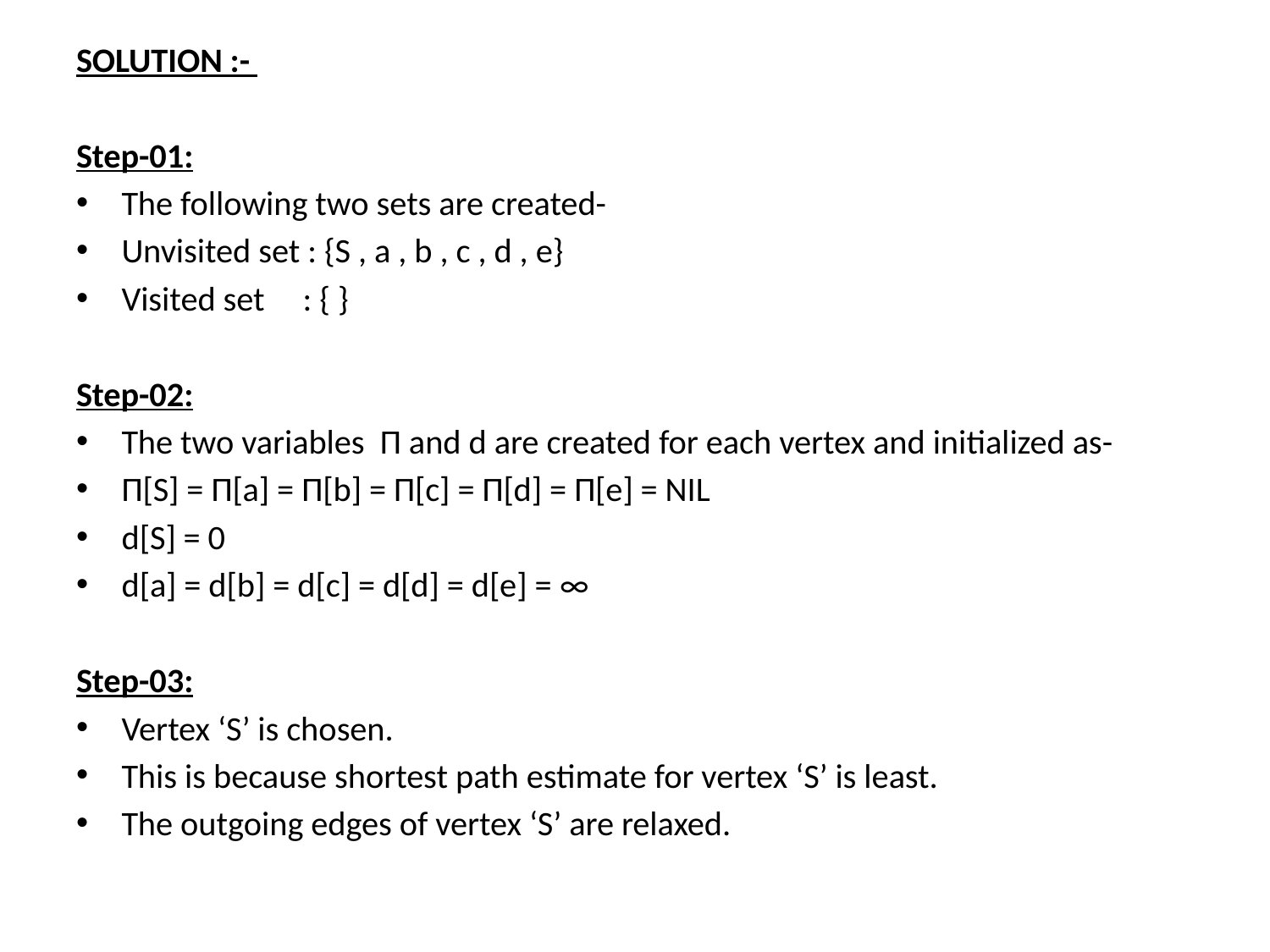

SOLUTION :-

Step-01:
The following two sets are created-
Unvisited set : {S , a , b , c , d , e}
Visited set     : { }

Step-02:
The two variables  Π and d are created for each vertex and initialized as-
Π[S] = Π[a] = Π[b] = Π[c] = Π[d] = Π[e] = NIL
d[S] = 0
d[a] = d[b] = d[c] = d[d] = d[e] = ∞

Step-03:
Vertex ‘S’ is chosen.
This is because shortest path estimate for vertex ‘S’ is least.
The outgoing edges of vertex ‘S’ are relaxed.